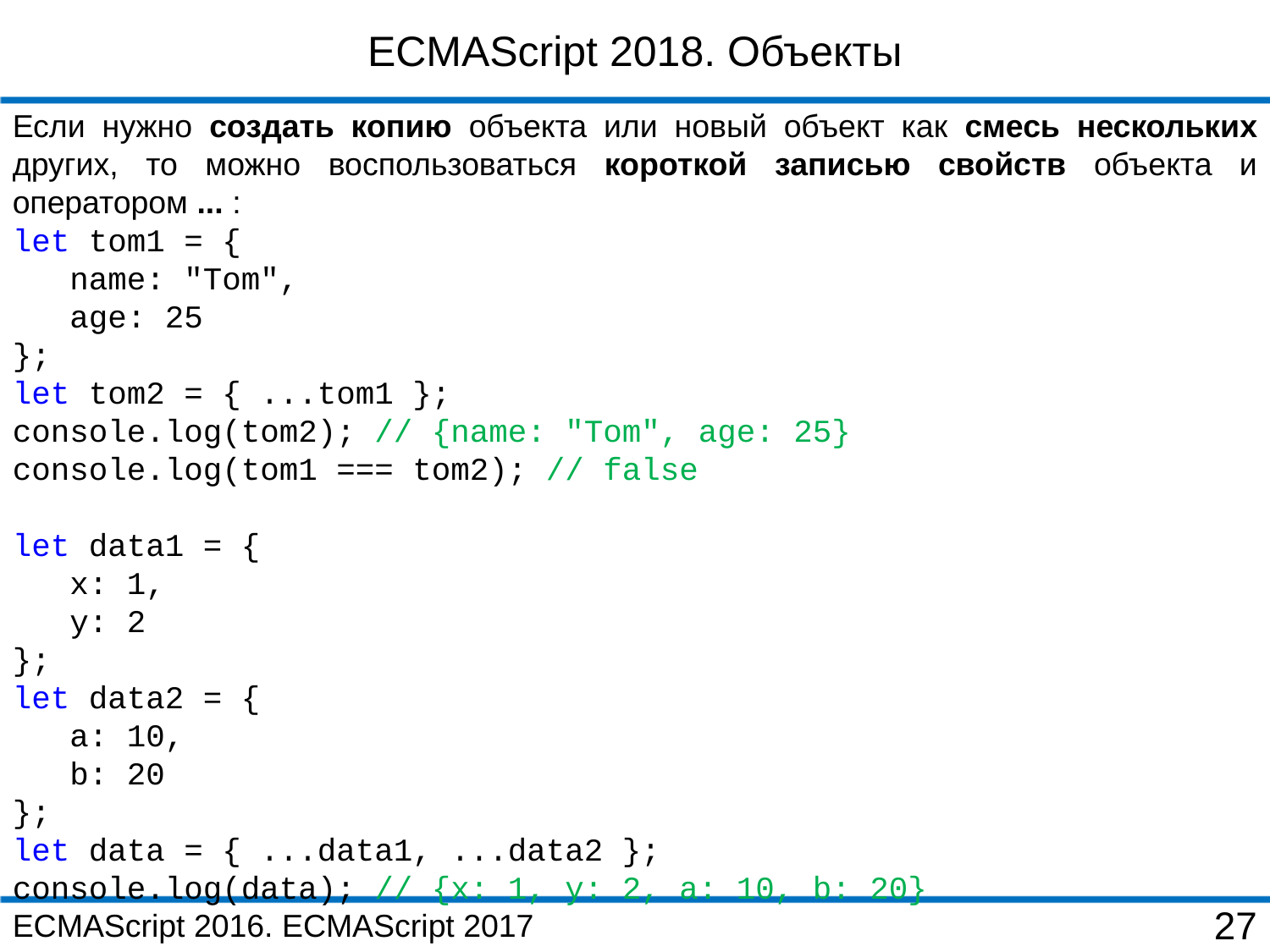

ECMAScript 2018. Объекты
Если нужно создать копию объекта или новый объект как смесь нескольких других, то можно воспользоваться короткой записью свойств объекта и оператором ... :
let tom1 = {
   name: "Tom",
   age: 25
};
let tom2 = { ...tom1 };
console.log(tom2); // {name: "Tom", age: 25}
console.log(tom1 === tom2); // false

let data1 = {
   x: 1,
   y: 2
};
let data2 = {
   a: 10,
   b: 20
};
let data = { ...data1, ...data2 };
console.log(data); // {x: 1, y: 2, a: 10, b: 20}
ECMAScript 2016. ECMAScript 2017
27